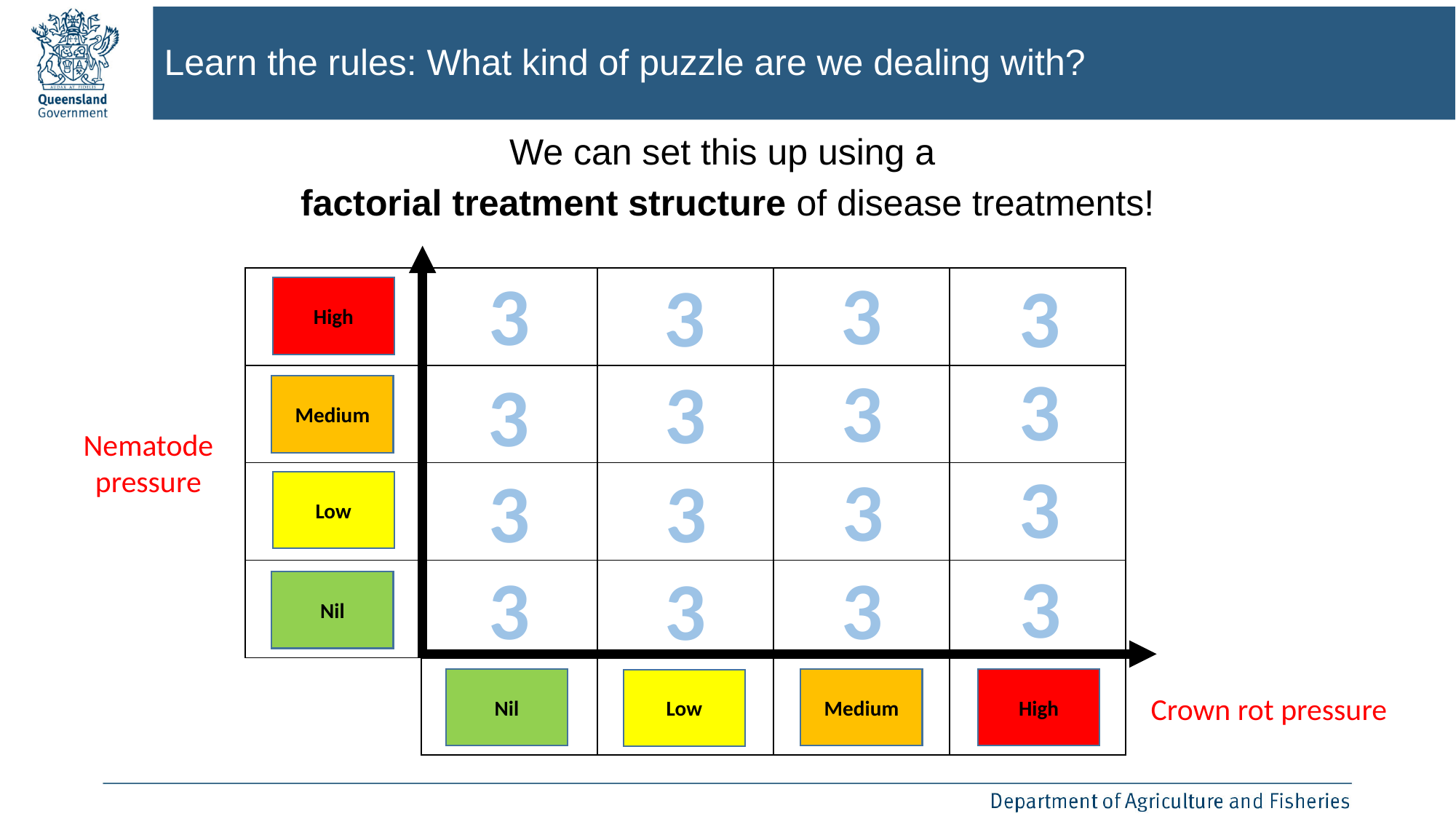

Learn the rules: What kind of puzzle are we dealing with?
We can set this up using a
factorial treatment structure of disease treatments!
3
3
3
3
|  |  |  |  |  |
| --- | --- | --- | --- | --- |
|  |  |  |  |  |
|  |  |  |  |  |
|  |  |  |  |  |
|  |  |  |  |  |
High
3
3
3
3
Medium
Nematode pressure
3
3
3
3
Low
3
3
3
3
Nil

Nil
Medium
High
Low
Crown rot pressure